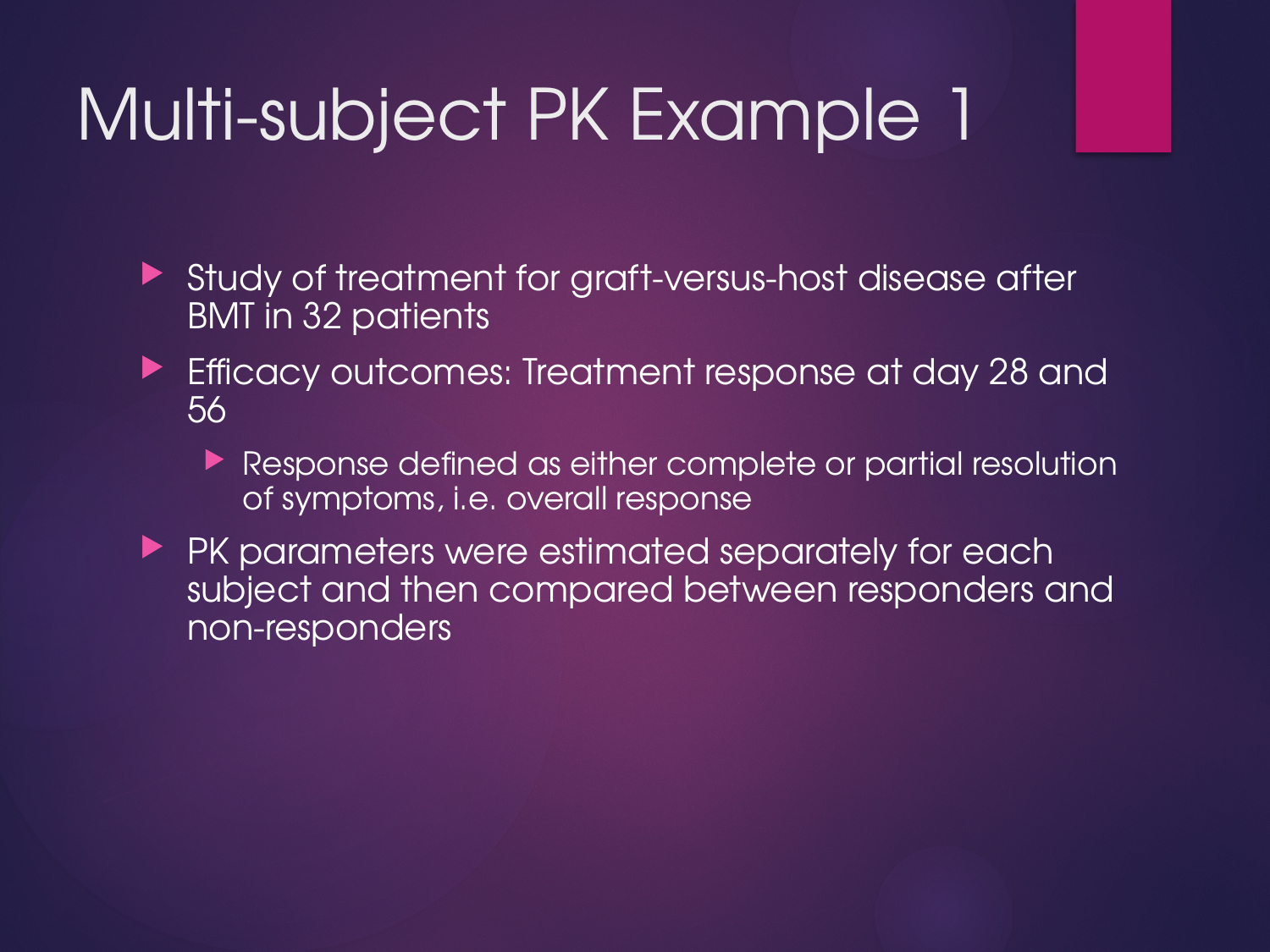

# Multi-subject PK Example 1
Study of treatment for graft-versus-host disease after BMT in 32 patients
Efficacy outcomes: Treatment response at day 28 and 56
Response defined as either complete or partial resolution of symptoms, i.e. overall response
PK parameters were estimated separately for each subject and then compared between responders and non-responders